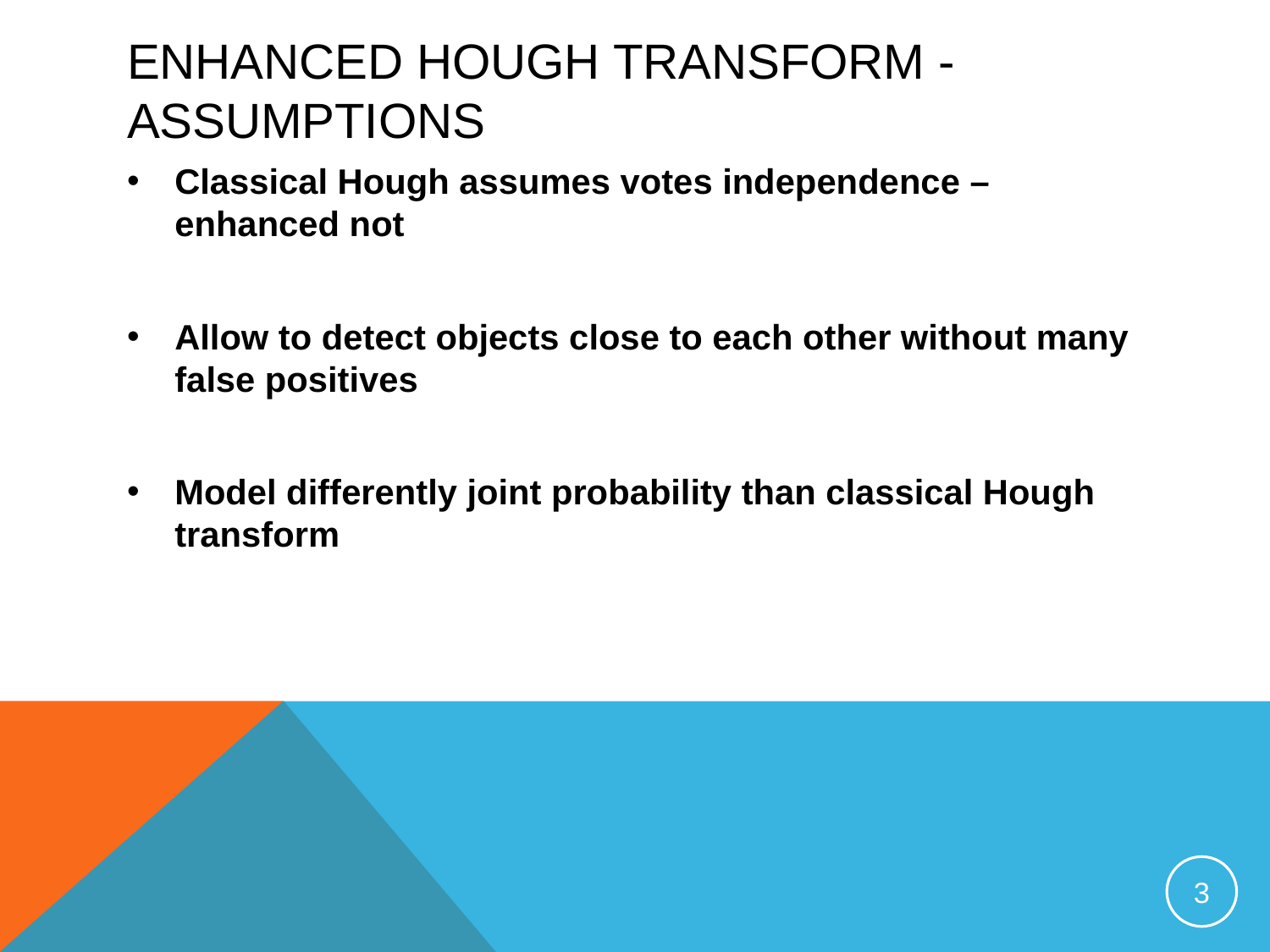

# Enhanced Hough transform - Assumptions
Classical Hough assumes votes independence – enhanced not

Allow to detect objects close to each other without many false positives

Model differently joint probability than classical Hough transform

3